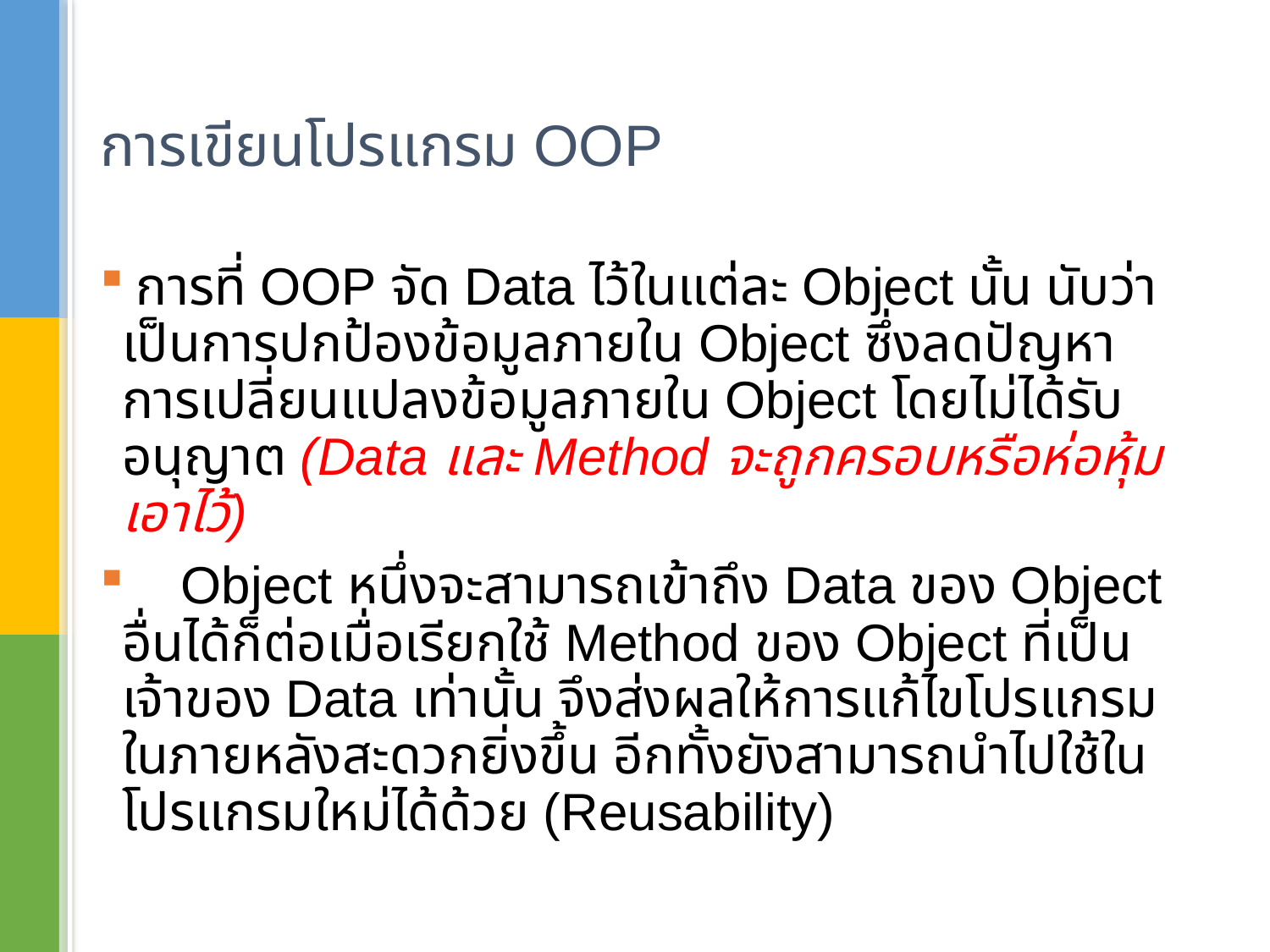

# การเขียนโปรแกรม OOP
 การที่ OOP จัด Data ไว้ในแต่ละ Object นั้น นับว่าเป็นการปกป้องข้อมูลภายใน Object ซึ่งลดปัญหาการเปลี่ยนแปลงข้อมูลภายใน Object โดยไม่ได้รับอนุญาต (Data และ Method จะถูกครอบหรือห่อหุ้มเอาไว้)
    Object หนึ่งจะสามารถเข้าถึง Data ของ Object อื่นได้ก็ต่อเมื่อเรียกใช้ Method ของ Object ที่เป็นเจ้าของ Data เท่านั้น จึงส่งผลให้การแก้ไขโปรแกรมในภายหลังสะดวกยิ่งขึ้น อีกทั้งยังสามารถนำไปใช้ในโปรแกรมใหม่ได้ด้วย (Reusability)